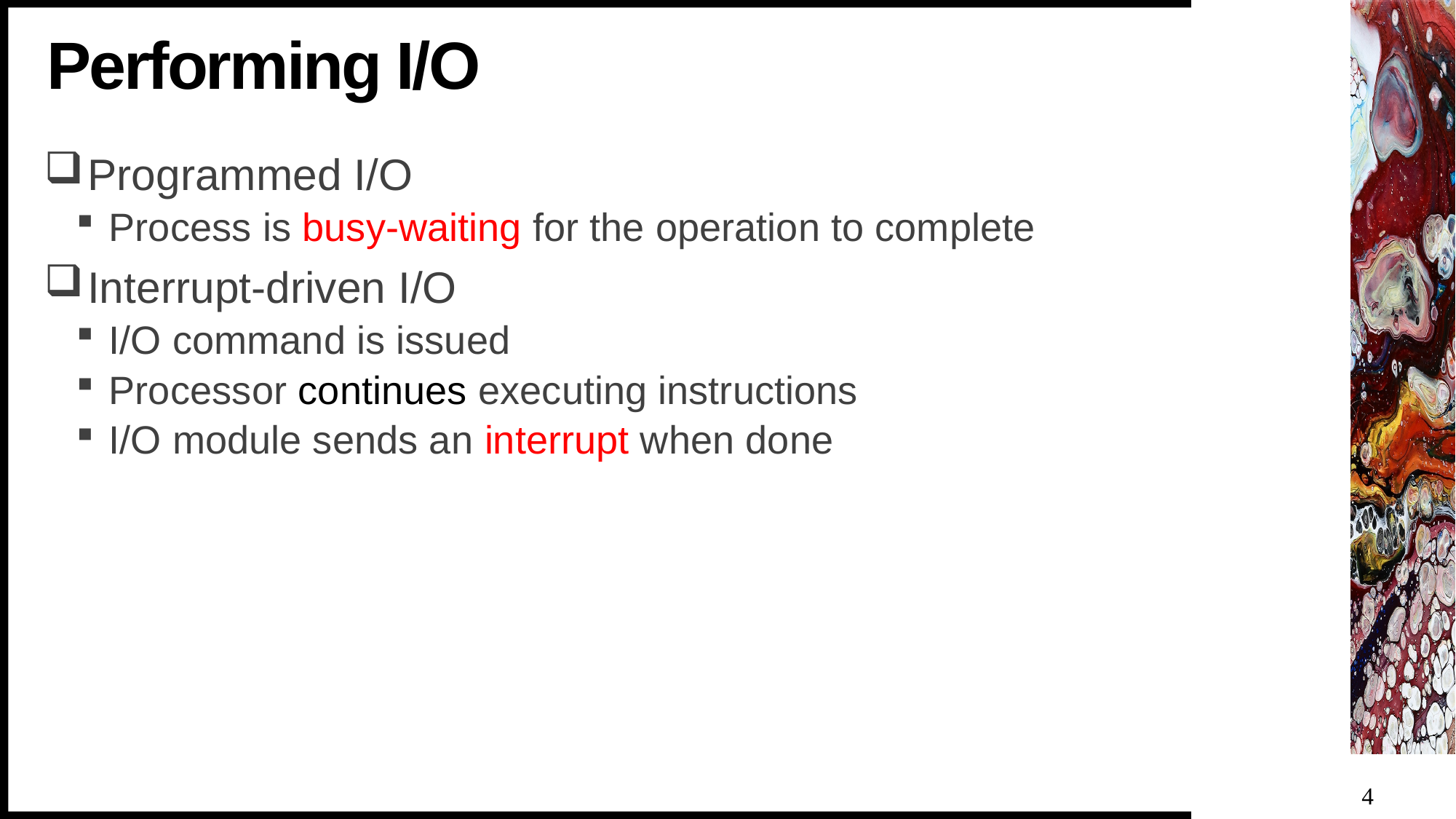

# Performing I/O
Programmed I/O
Process is busy-waiting for the operation to complete
Interrupt-driven I/O
I/O command is issued
Processor continues executing instructions
I/O module sends an interrupt when done

4